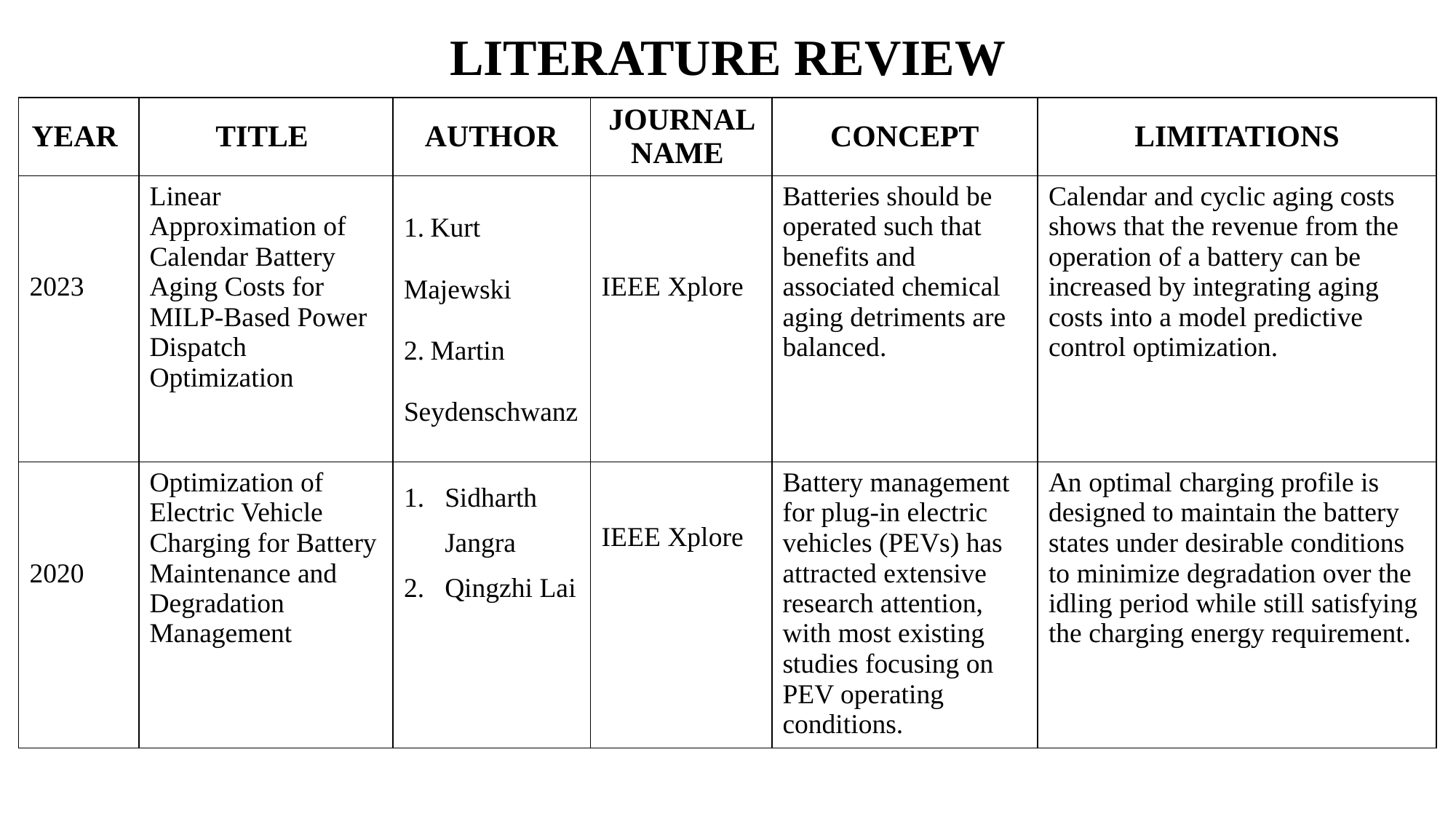

# LITERATURE REVIEW
| YEAR | TITLE | AUTHOR | JOURNAL NAME | CONCEPT | LIMITATIONS |
| --- | --- | --- | --- | --- | --- |
| 2023 | Linear Approximation of Calendar Battery Aging Costs for MILP-Based Power Dispatch Optimization | 1. Kurt Majewski 2. Martin Seydenschwanz | IEEE Xplore | Batteries should be operated such that benefits and associated chemical aging detriments are balanced. | Calendar and cyclic aging costs shows that the revenue from the operation of a battery can be increased by integrating aging costs into a model predictive control optimization. |
| 2020 | Optimization of Electric Vehicle Charging for Battery Maintenance and Degradation Management | Sidharth Jangra Qingzhi Lai | IEEE Xplore | Battery management for plug-in electric vehicles (PEVs) has attracted extensive research attention, with most existing studies focusing on PEV operating conditions. | An optimal charging profile is designed to maintain the battery states under desirable conditions to minimize degradation over the idling period while still satisfying the charging energy requirement. |